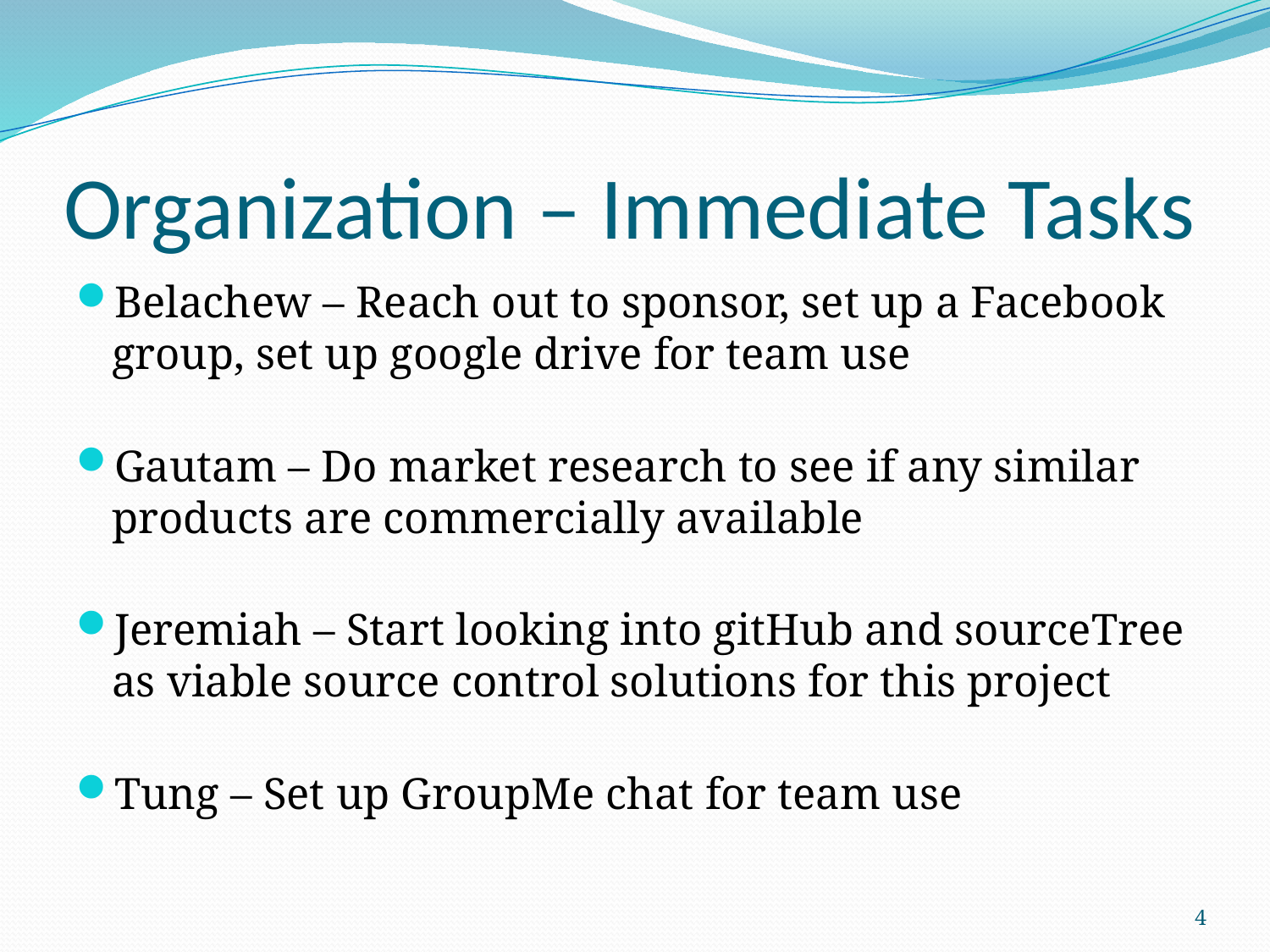

# Organization – Immediate Tasks
Belachew – Reach out to sponsor, set up a Facebook group, set up google drive for team use
Gautam – Do market research to see if any similar products are commercially available
Jeremiah – Start looking into gitHub and sourceTree as viable source control solutions for this project
Tung – Set up GroupMe chat for team use
4